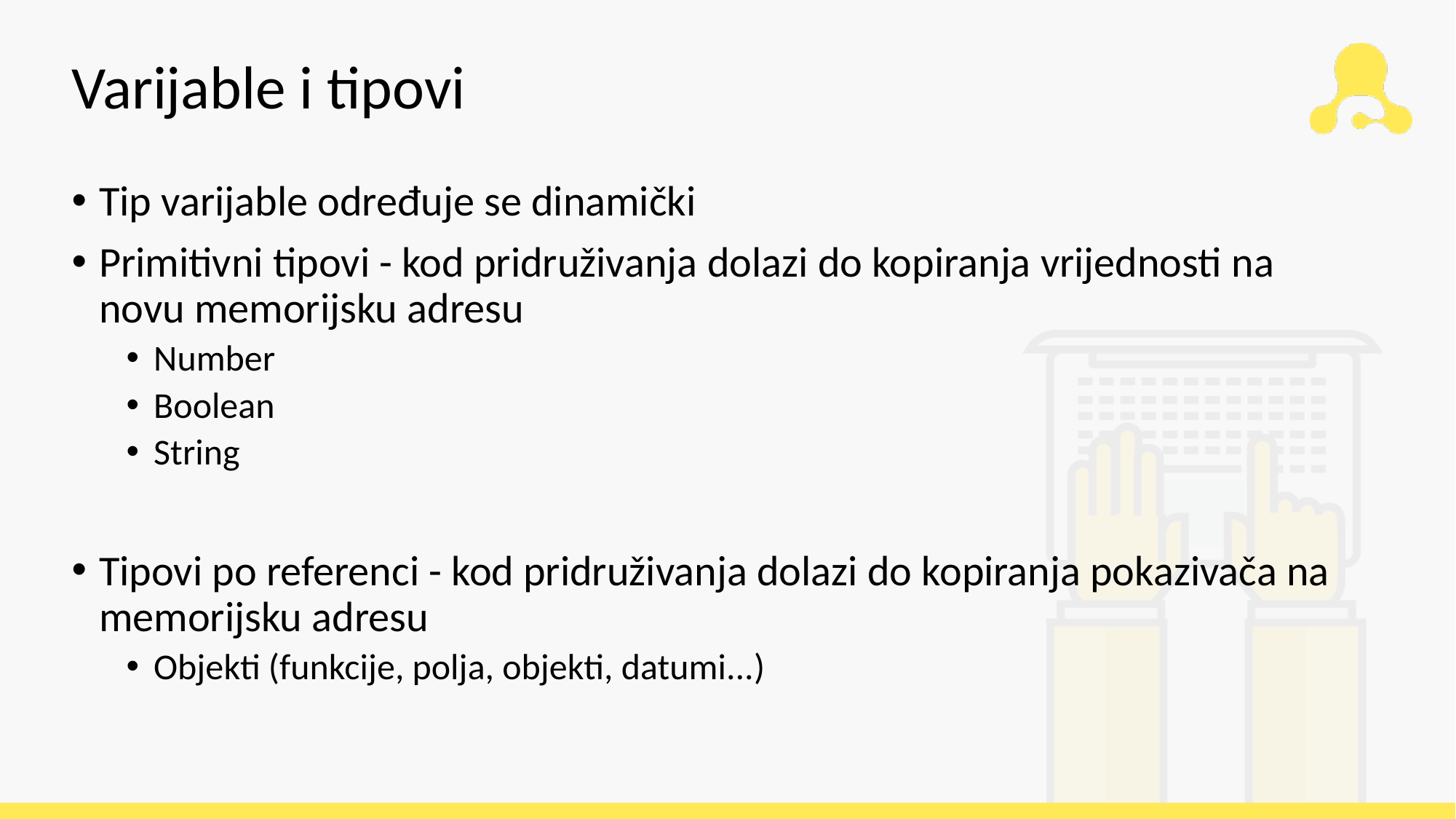

# Varijable i tipovi
Tip varijable određuje se dinamički
Primitivni tipovi - kod pridruživanja dolazi do kopiranja vrijednosti na novu memorijsku adresu
Number
Boolean
String

Tipovi po referenci - kod pridruživanja dolazi do kopiranja pokazivača na memorijsku adresu
Objekti (funkcije, polja, objekti, datumi...)